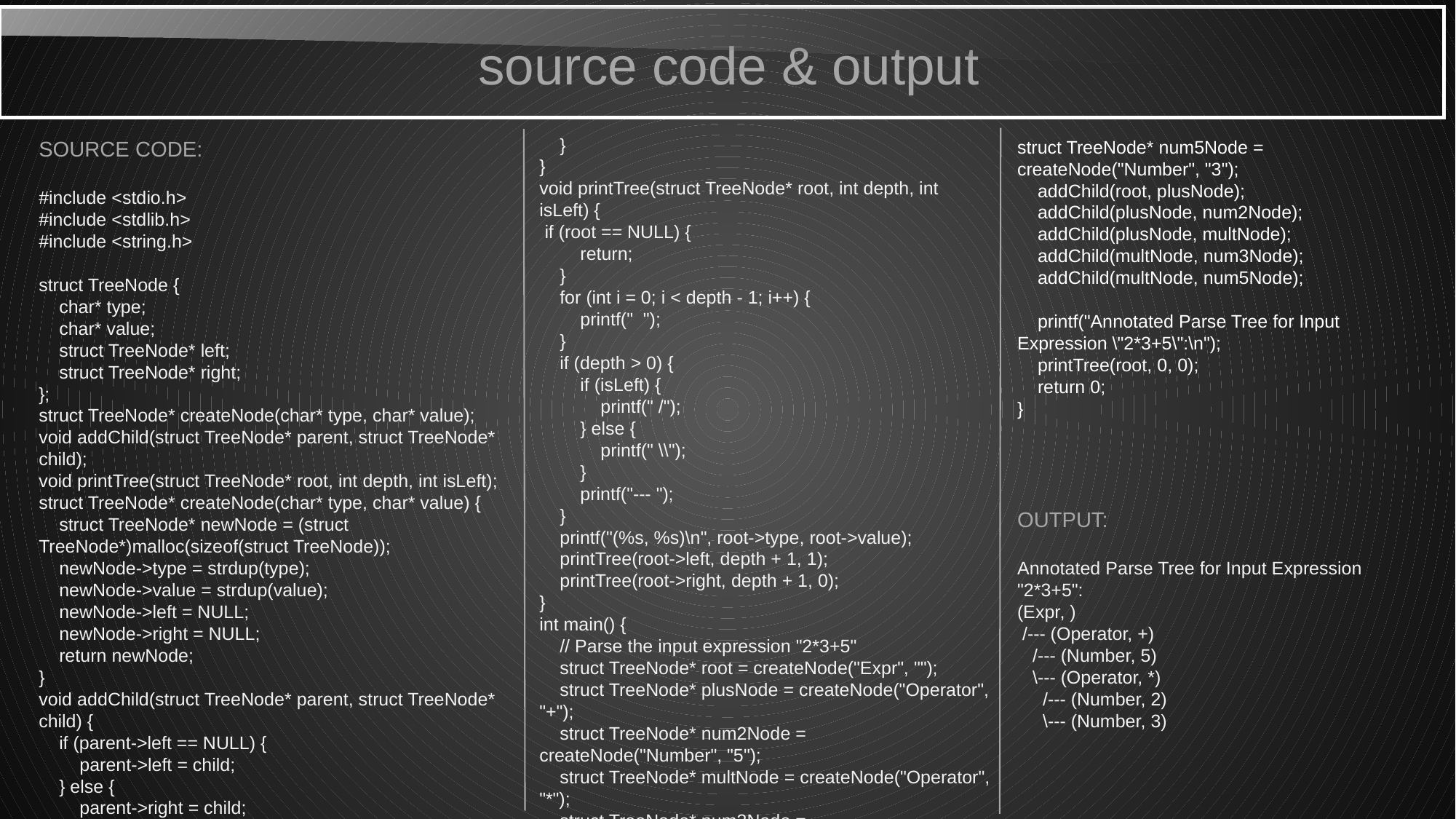

source code & output
    }
}
void printTree(struct TreeNode* root, int depth, int isLeft) {
 if (root == NULL) {
        return;
    }
    for (int i = 0; i < depth - 1; i++) {
        printf("  ");
    }
    if (depth > 0) {
        if (isLeft) {
            printf(" /");
        } else {
            printf(" \\");
        }
        printf("--- ");
    }
    printf("(%s, %s)\n", root->type, root->value);
    printTree(root->left, depth + 1, 1);
    printTree(root->right, depth + 1, 0);
}
int main() {
    // Parse the input expression "2*3+5"
    struct TreeNode* root = createNode("Expr", "");
    struct TreeNode* plusNode = createNode("Operator", "+");
    struct TreeNode* num2Node = createNode("Number", "5");
    struct TreeNode* multNode = createNode("Operator", "*");
    struct TreeNode* num3Node = createNode("Number", "2");

SOURCE CODE:

#include <stdio.h>
#include <stdlib.h>
#include <string.h>

struct TreeNode {
    char* type;
    char* value;
    struct TreeNode* left;
    struct TreeNode* right;
};
struct TreeNode* createNode(char* type, char* value);
void addChild(struct TreeNode* parent, struct TreeNode* child);
void printTree(struct TreeNode* root, int depth, int isLeft);
struct TreeNode* createNode(char* type, char* value) {
    struct TreeNode* newNode = (struct
TreeNode*)malloc(sizeof(struct TreeNode));
    newNode->type = strdup(type);
    newNode->value = strdup(value);
    newNode->left = NULL;
    newNode->right = NULL;
    return newNode;
}
void addChild(struct TreeNode* parent, struct TreeNode* child) {
    if (parent->left == NULL) {
        parent->left = child;
    } else {
        parent->right = child;
    }

struct TreeNode* num5Node = createNode("Number", "3");
    addChild(root, plusNode);
    addChild(plusNode, num2Node);
    addChild(plusNode, multNode);
    addChild(multNode, num3Node);
    addChild(multNode, num5Node);

    printf("Annotated Parse Tree for Input Expression \"2*3+5\":\n");
    printTree(root, 0, 0);
    return 0;
}

OUTPUT:

Annotated Parse Tree for Input Expression "2*3+5":
(Expr, )
 /--- (Operator, +)
   /--- (Number, 5)
   \--- (Operator, *)
     /--- (Number, 2)
     \--- (Number, 3)